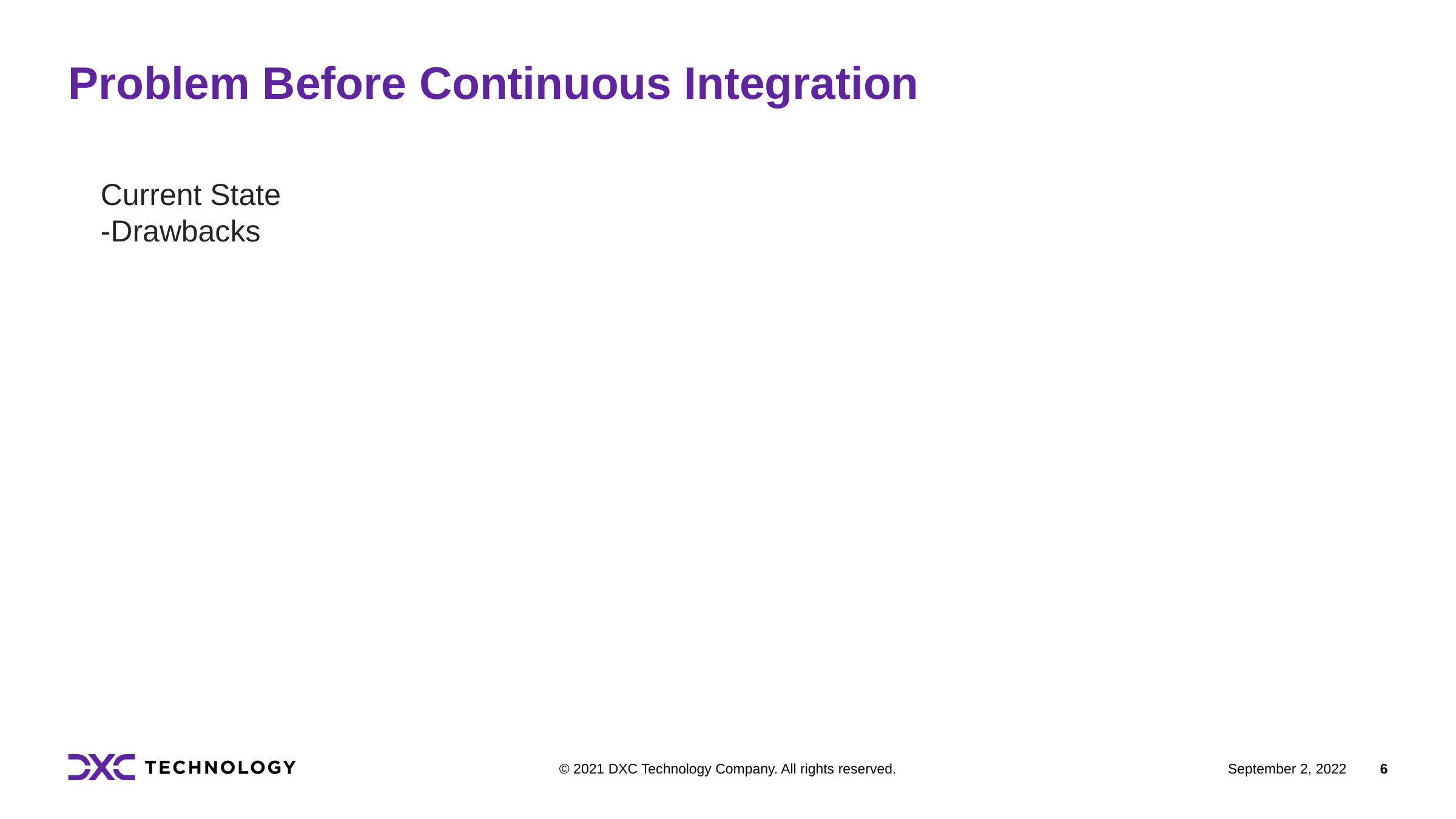

# Problem Before Continuous Integration
Current State
-Drawbacks